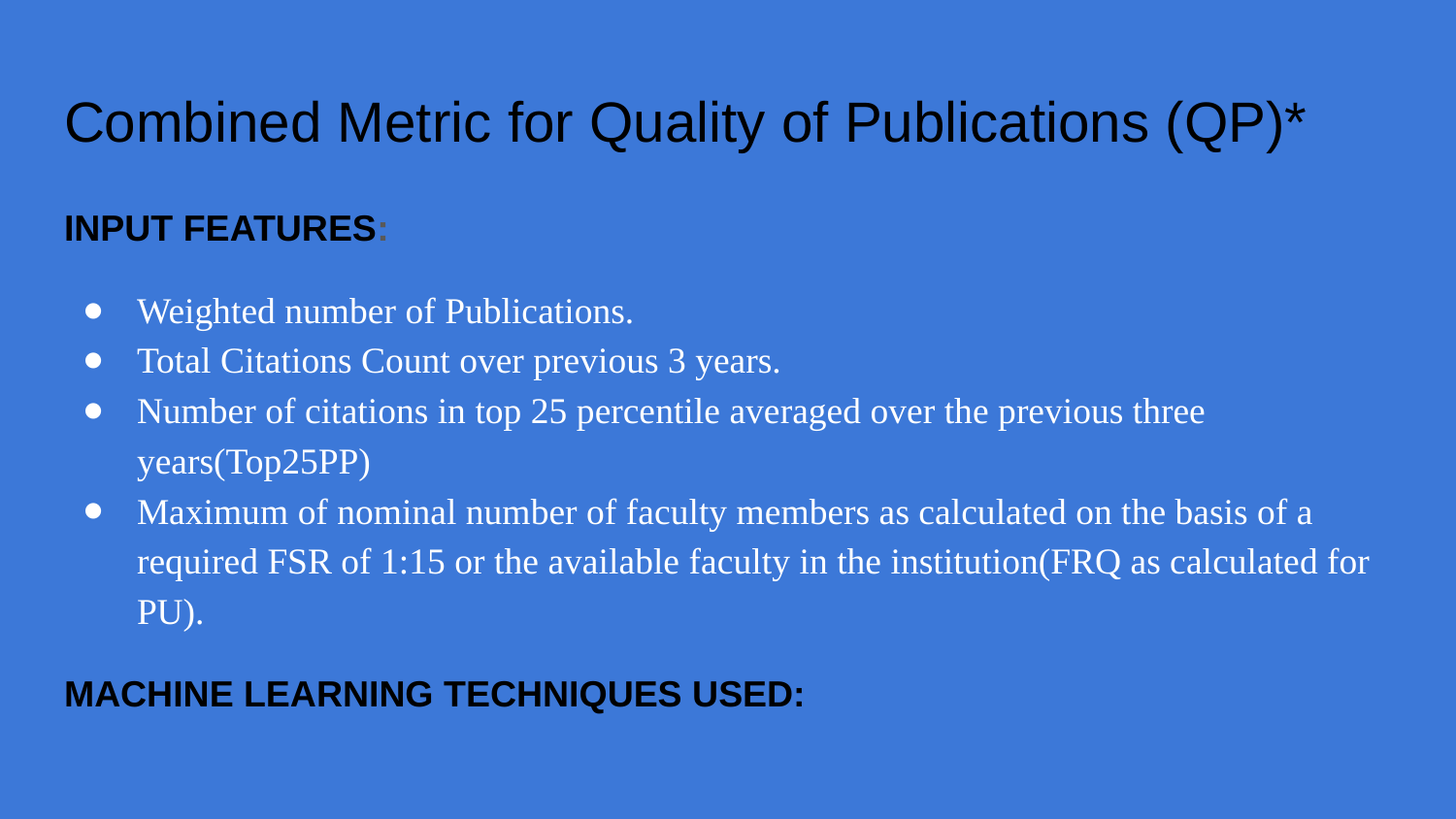

# Combined Metric for Quality of Publications (QP)*
INPUT FEATURES:
Weighted number of Publications.
Total Citations Count over previous 3 years.
Number of citations in top 25 percentile averaged over the previous three years(Top25PP)
Maximum of nominal number of faculty members as calculated on the basis of a required FSR of 1:15 or the available faculty in the institution(FRQ as calculated for PU).
MACHINE LEARNING TECHNIQUES USED: